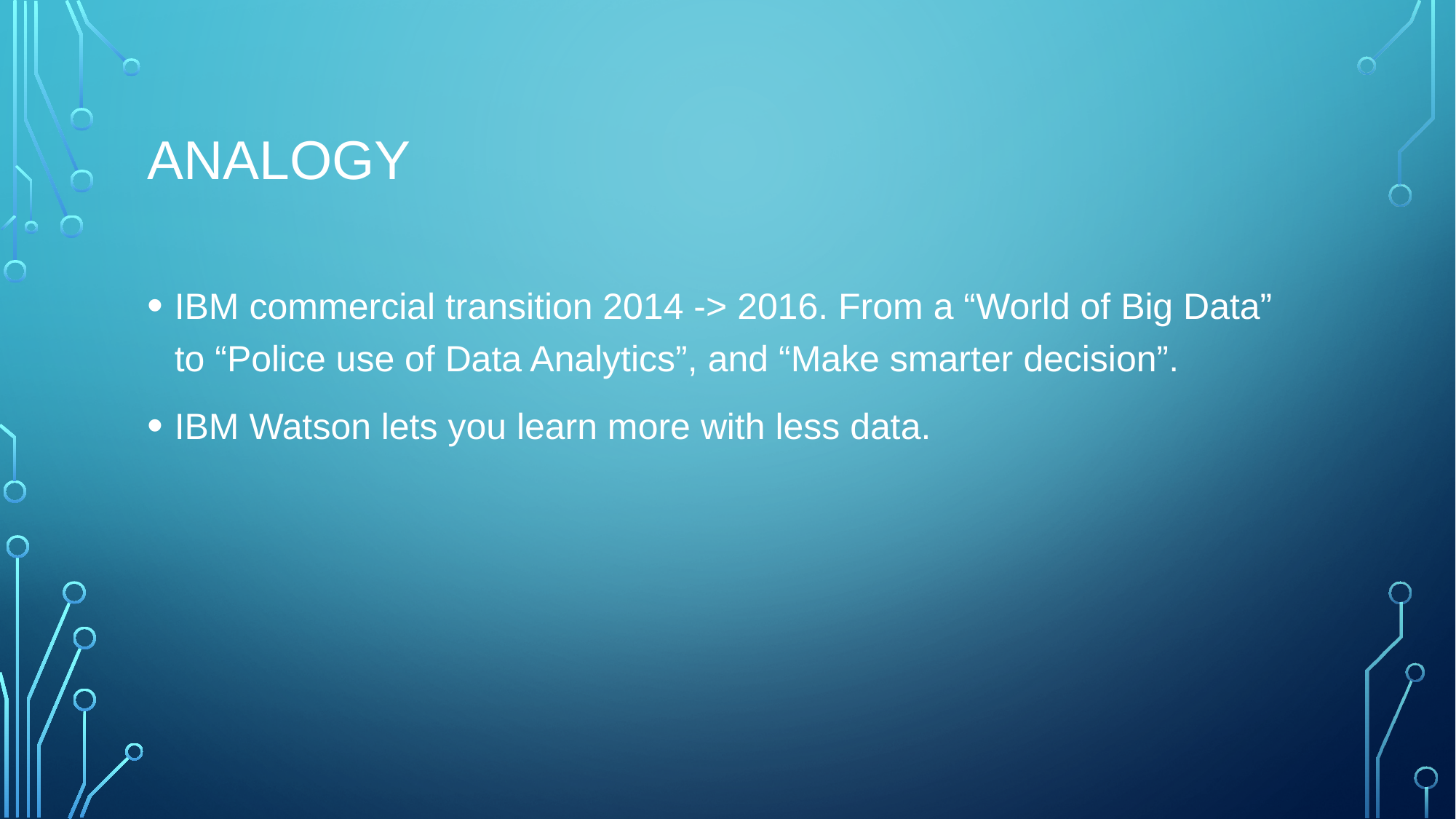

# AnalogY
IBM commercial transition 2014 -> 2016. From a “World of Big Data” to “Police use of Data Analytics”, and “Make smarter decision”.
IBM Watson lets you learn more with less data.